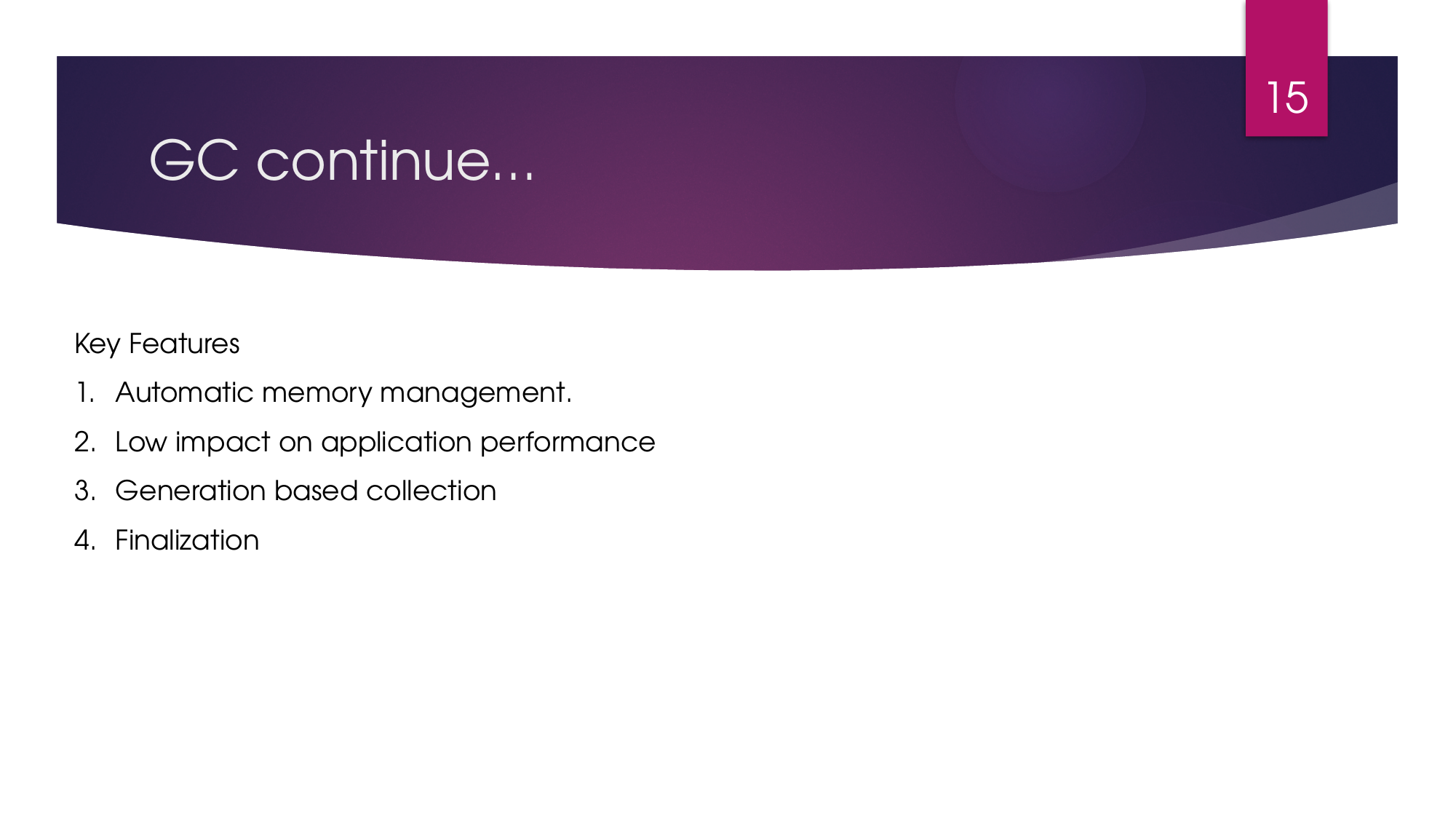

15
# GC continue…
Key Features
Automatic memory management.
Low impact on application performance
Generation based collection
Finalization